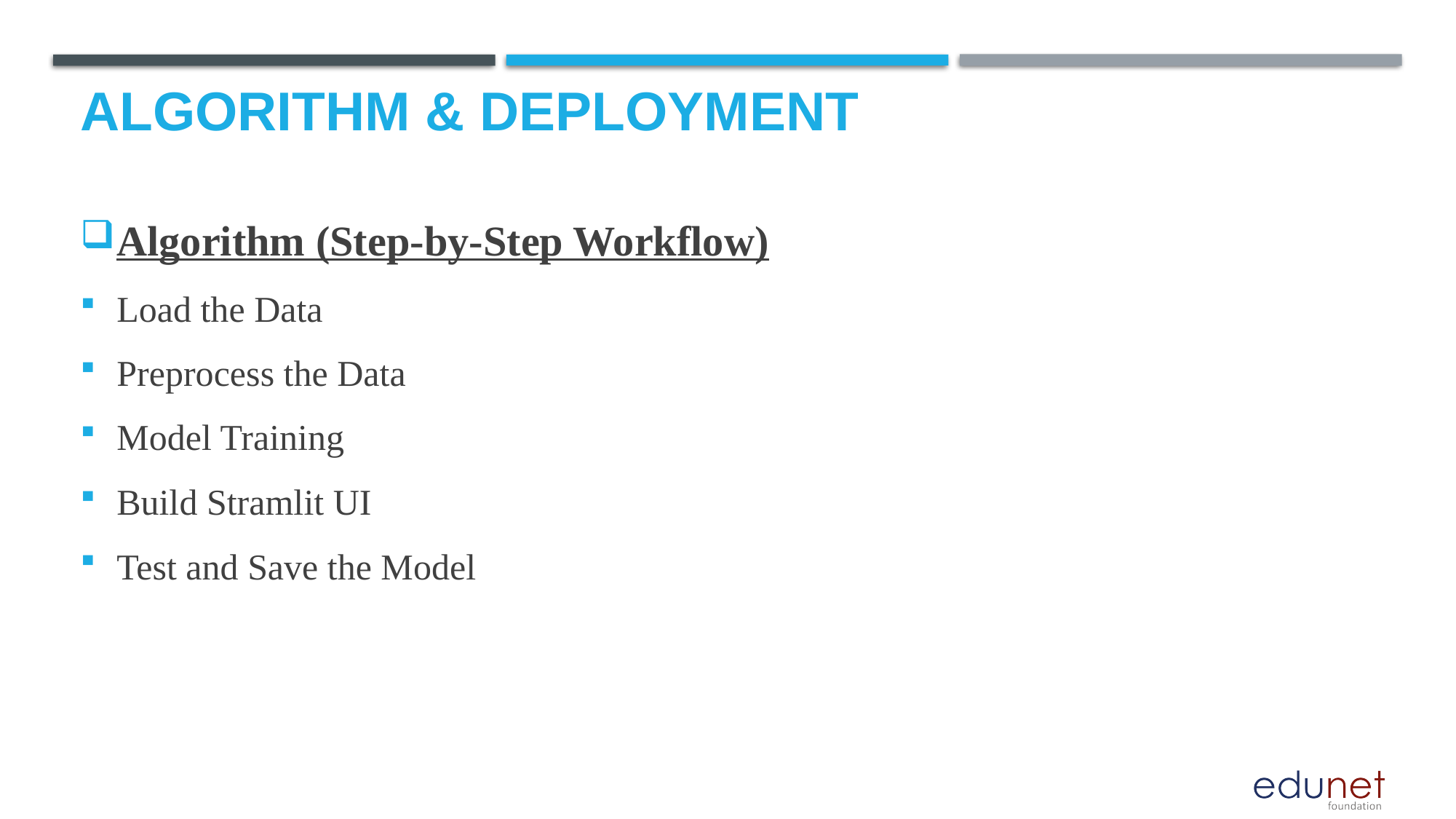

# Algorithm & Deployment
Algorithm (Step-by-Step Workflow)
Load the Data
Preprocess the Data
Model Training
Build Stramlit UI
Test and Save the Model